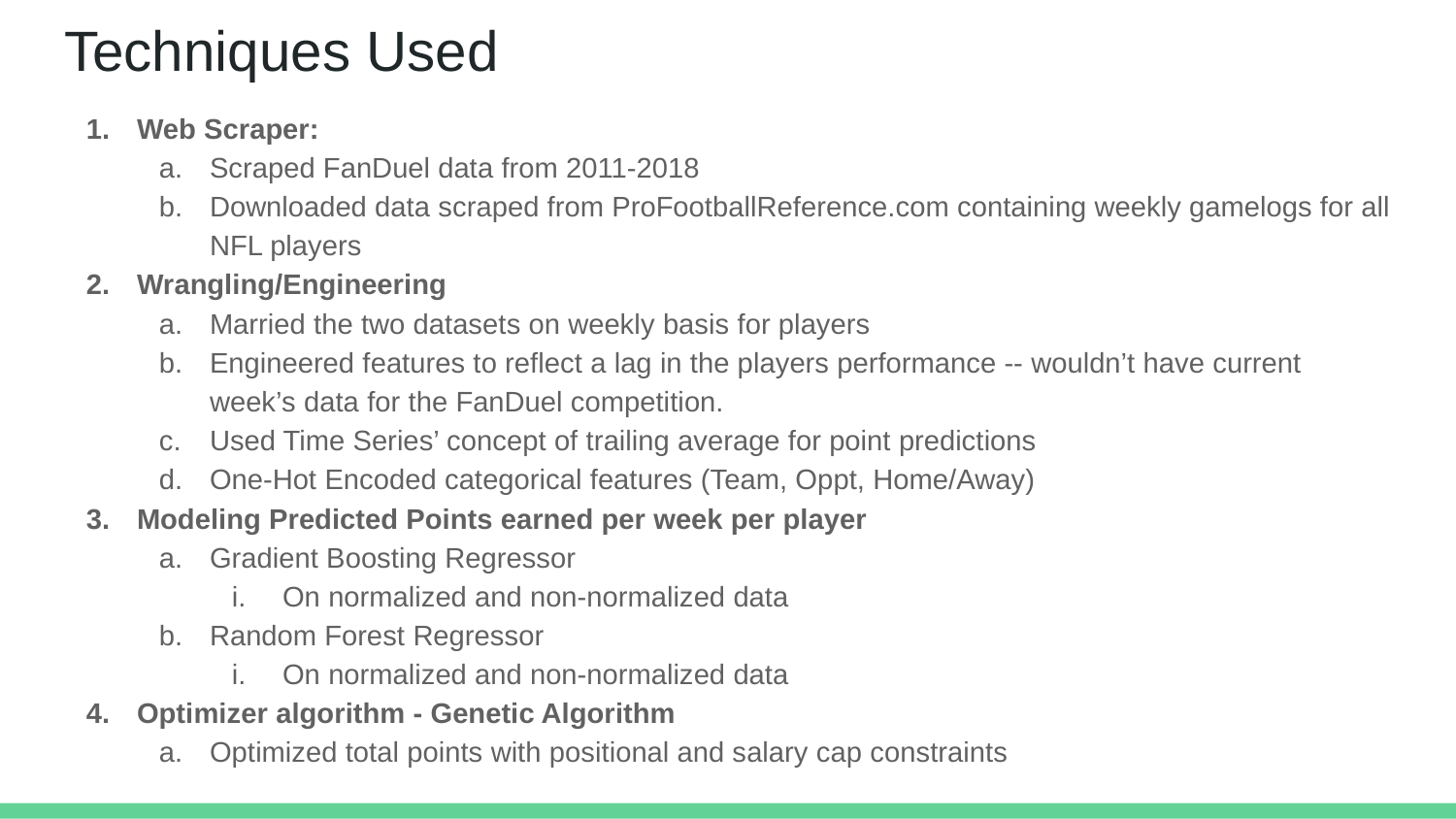

# Techniques Used
Web Scraper:
Scraped FanDuel data from 2011-2018
Downloaded data scraped from ProFootballReference.com containing weekly gamelogs for all NFL players
Wrangling/Engineering
Married the two datasets on weekly basis for players
Engineered features to reflect a lag in the players performance -- wouldn’t have current week’s data for the FanDuel competition.
Used Time Series’ concept of trailing average for point predictions
One-Hot Encoded categorical features (Team, Oppt, Home/Away)
Modeling Predicted Points earned per week per player
Gradient Boosting Regressor
On normalized and non-normalized data
Random Forest Regressor
On normalized and non-normalized data
Optimizer algorithm - Genetic Algorithm
Optimized total points with positional and salary cap constraints